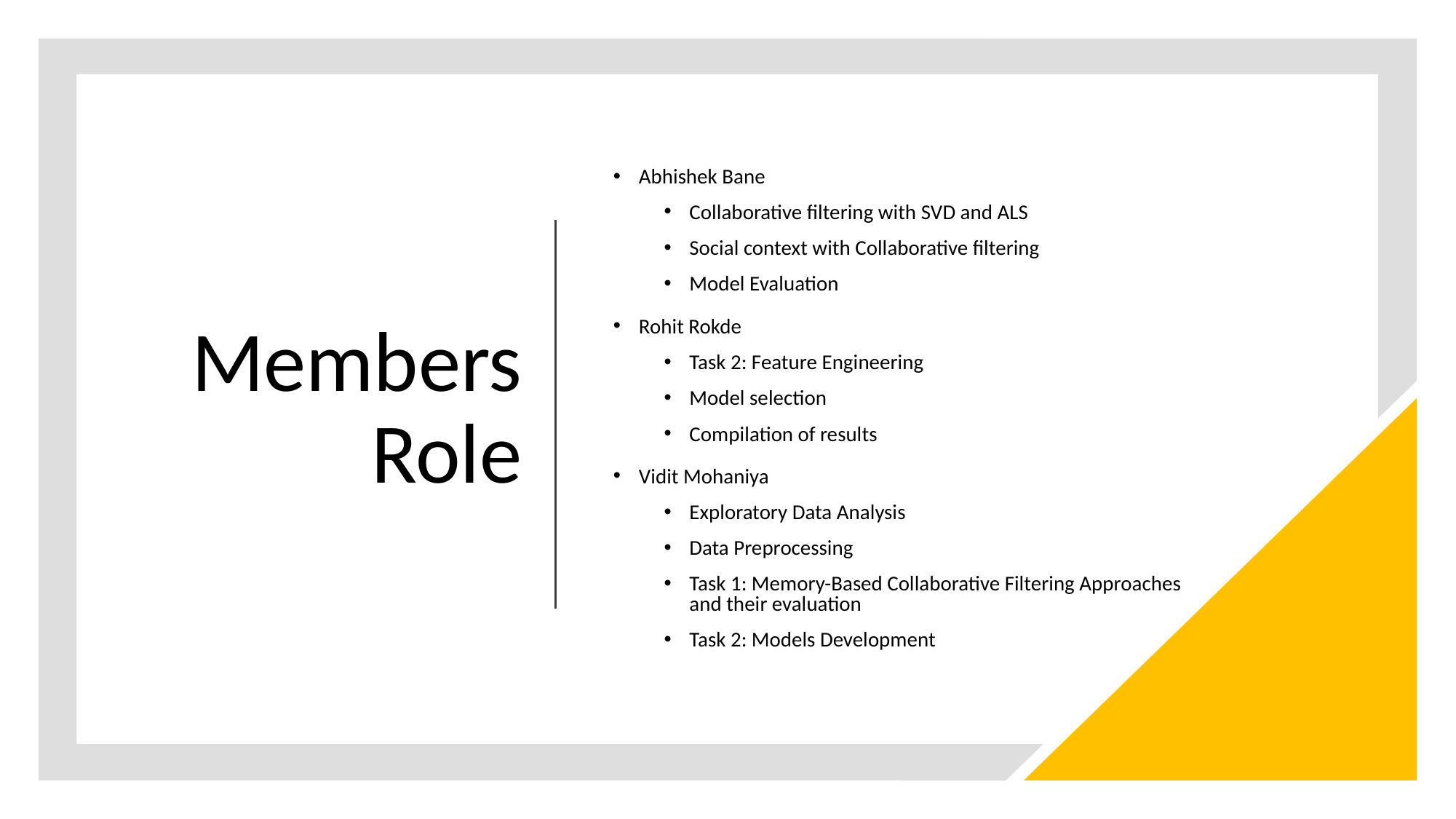

# Members Role
Abhishek Bane
Collaborative filtering with SVD and ALS
Social context with Collaborative filtering
Model Evaluation
Rohit Rokde
Task 2: Feature Engineering
Model selection
Compilation of results
Vidit Mohaniya
Exploratory Data Analysis
Data Preprocessing
Task 1: Memory-Based Collaborative Filtering Approaches and their evaluation
Task 2: Models Development